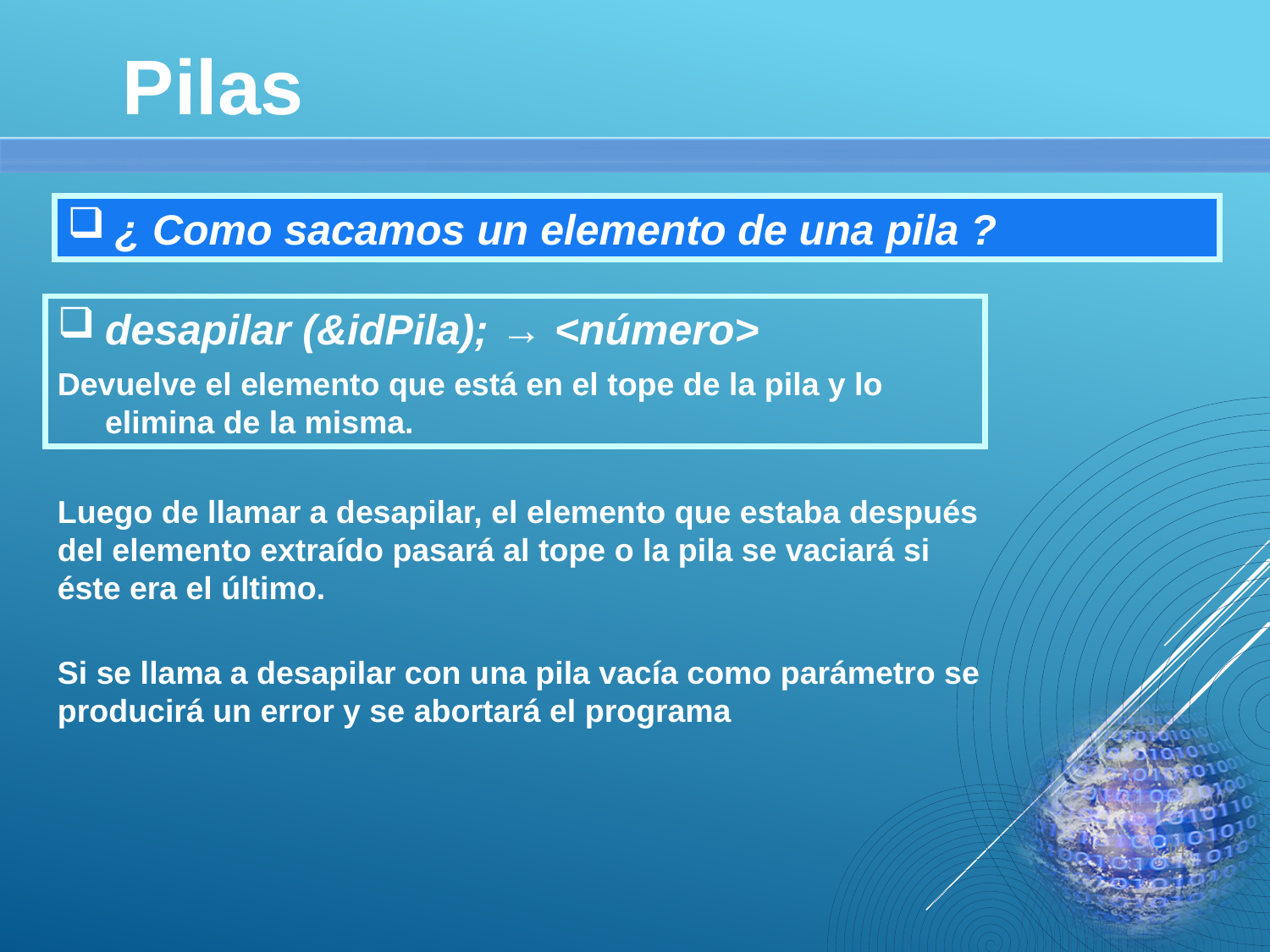

Pilas
¿ Como sacamos un elemento de una pila ?
desapilar (&idPila); → <número>
Devuelve el elemento que está en el tope de la pila y lo elimina de la misma.
Luego de llamar a desapilar, el elemento que estaba después del elemento extraído pasará al tope o la pila se vaciará si éste era el último.
Si se llama a desapilar con una pila vacía como parámetro se producirá un error y se abortará el programa
14